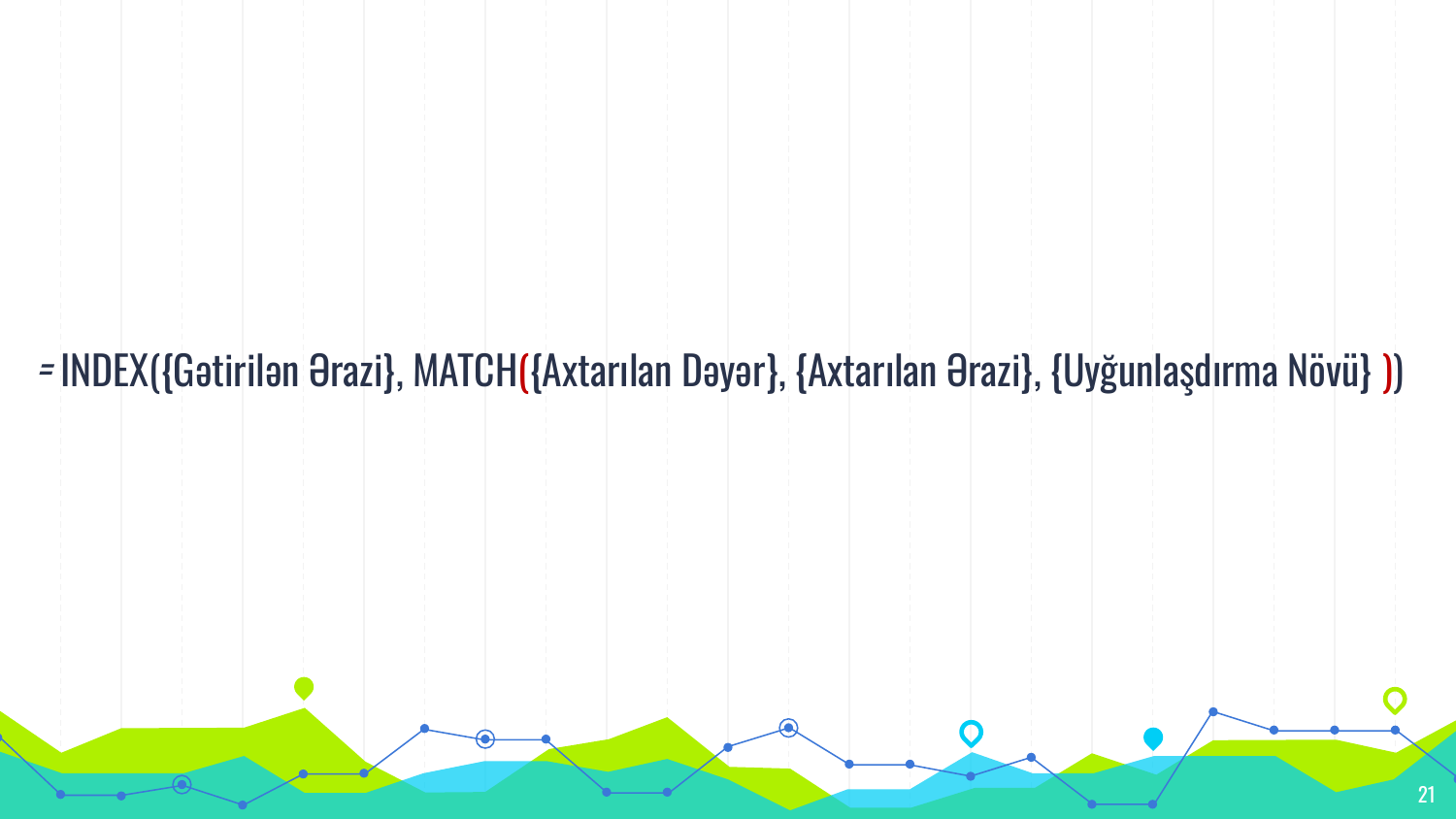

= INDEX({Gətirilən Ərazi}, MATCH({Axtarılan Dəyər}, {Axtarılan Ərazi}, {Uyğunlaşdırma Növü} ))
21